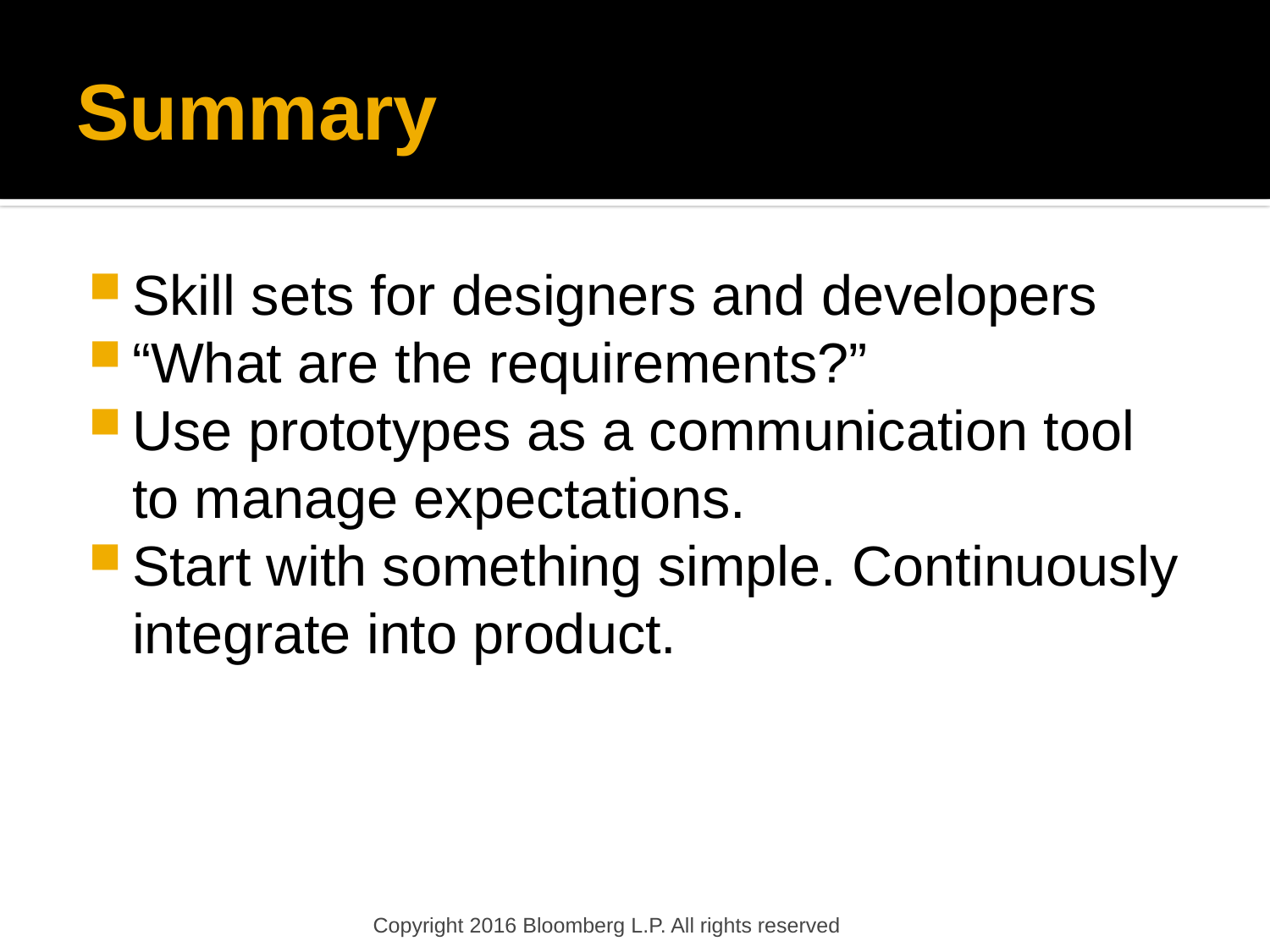

# Summary
Skill sets for designers and developers
“What are the requirements?”
Use prototypes as a communication tool to manage expectations.
Start with something simple. Continuously integrate into product.

Copyright 2016 Bloomberg L.P. All rights reserved